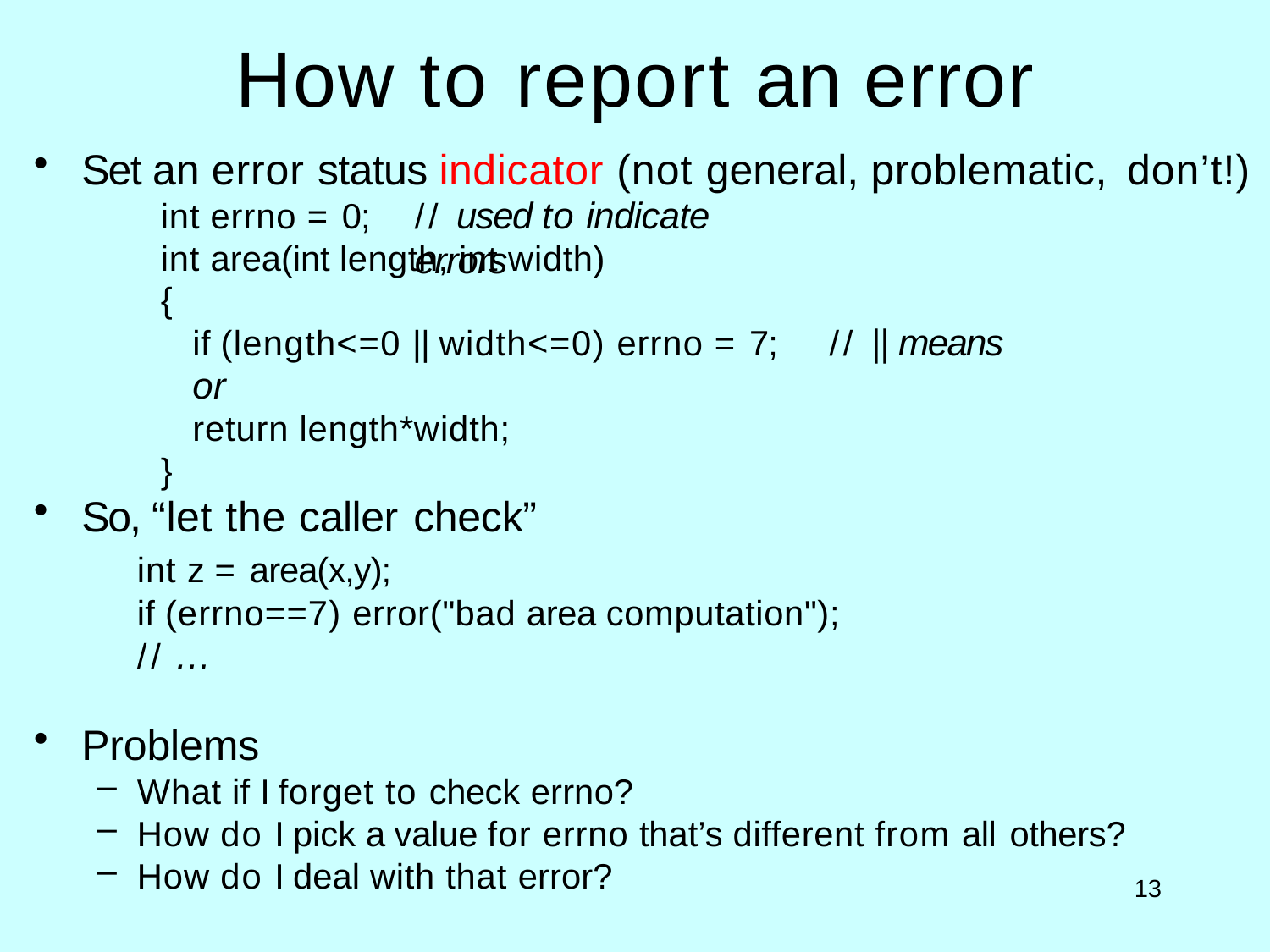

# How to report an error
Set an error status indicator (not general, problematic, don’t!)
// used to indicate errors
int errno = 0;
int area(int length, int width)
{
if (length<=0 || width<=0) errno = 7;	// || means or
return length*width;
}
So, “let the caller check”
int z = area(x,y);
if (errno==7) error("bad area computation");
// …
Problems
What if I forget to check errno?
How do I pick a value for errno that’s different from all others?
How do I deal with that error?
13